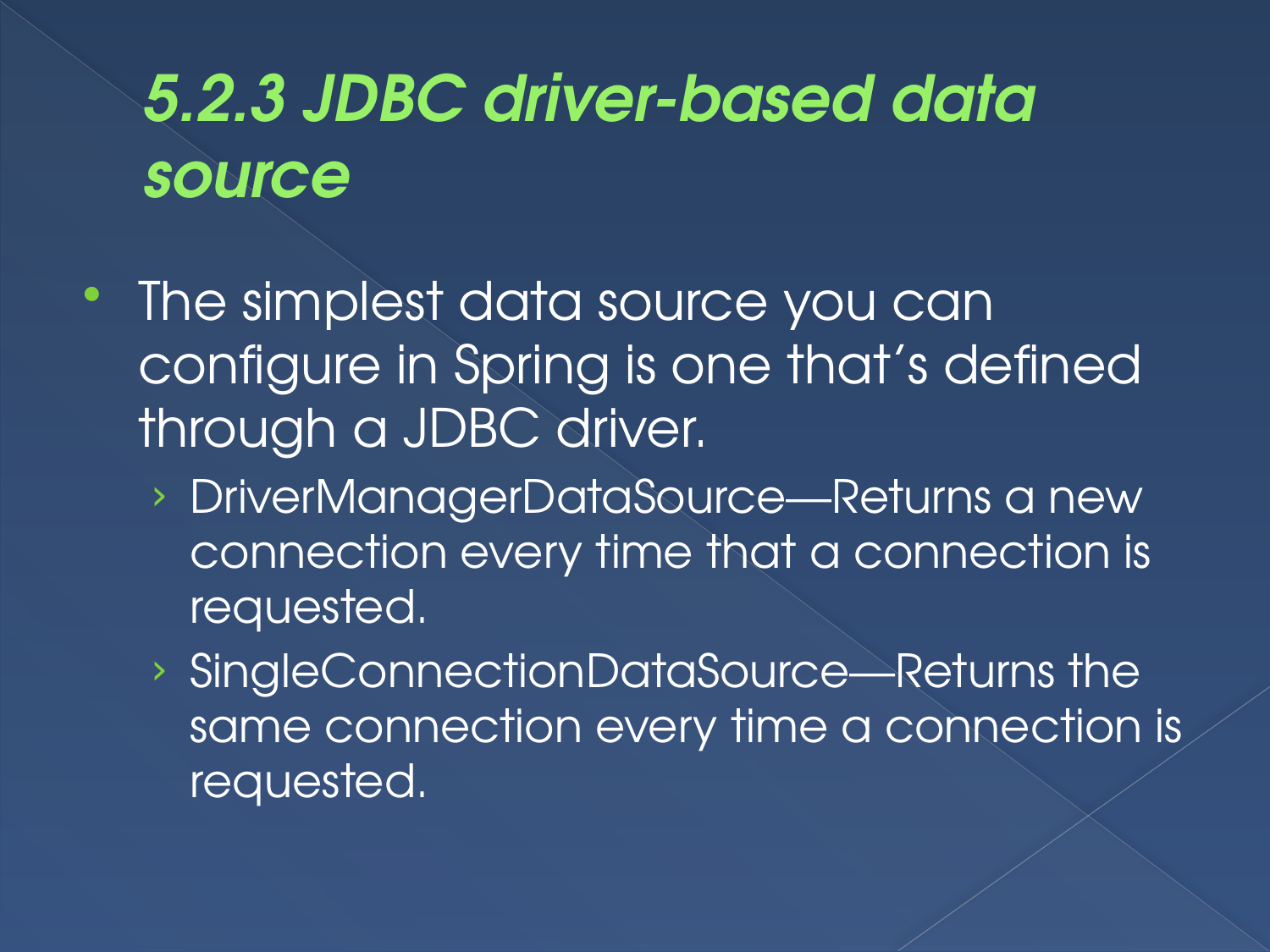

# 5.2.3 JDBC driver-based data source
The simplest data source you can configure in Spring is one that’s defined through a JDBC driver.
DriverManagerDataSource—Returns a new connection every time that a connection is requested.
SingleConnectionDataSource—Returns the same connection every time a connection is requested.